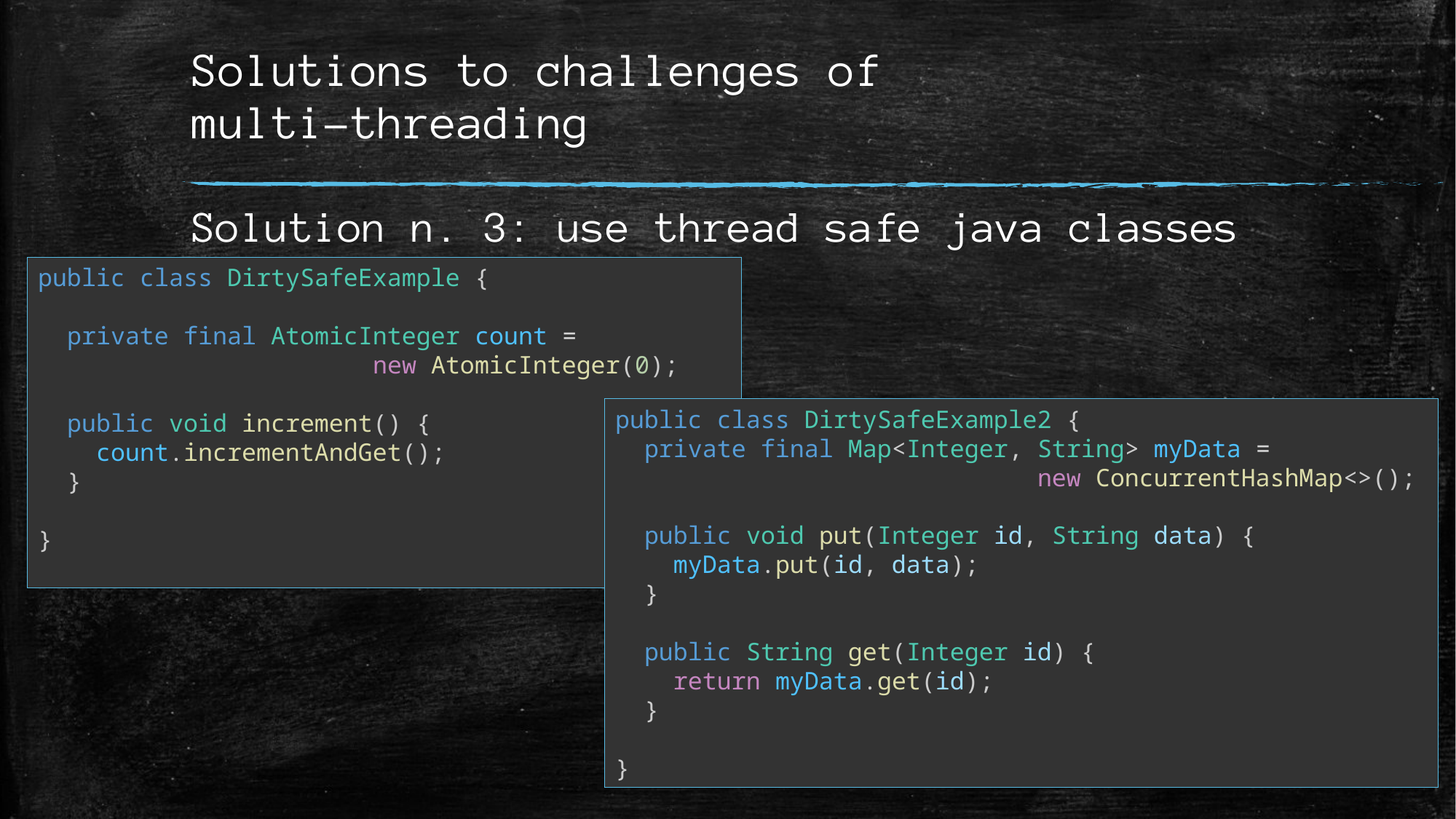

# Solutions to challenges of multi-threading
Solution n. 3: use thread safe java classes
public class DirtySafeExample {
  private final AtomicInteger count =
                       new AtomicInteger(0);
  public void increment() {
    count.incrementAndGet();
  }
}

public class DirtySafeExample2 {
  private final Map<Integer, String> myData =
                             new ConcurrentHashMap<>();
  public void put(Integer id, String data) {
    myData.put(id, data);
  }
  public String get(Integer id) {
    return myData.get(id);
  }
}